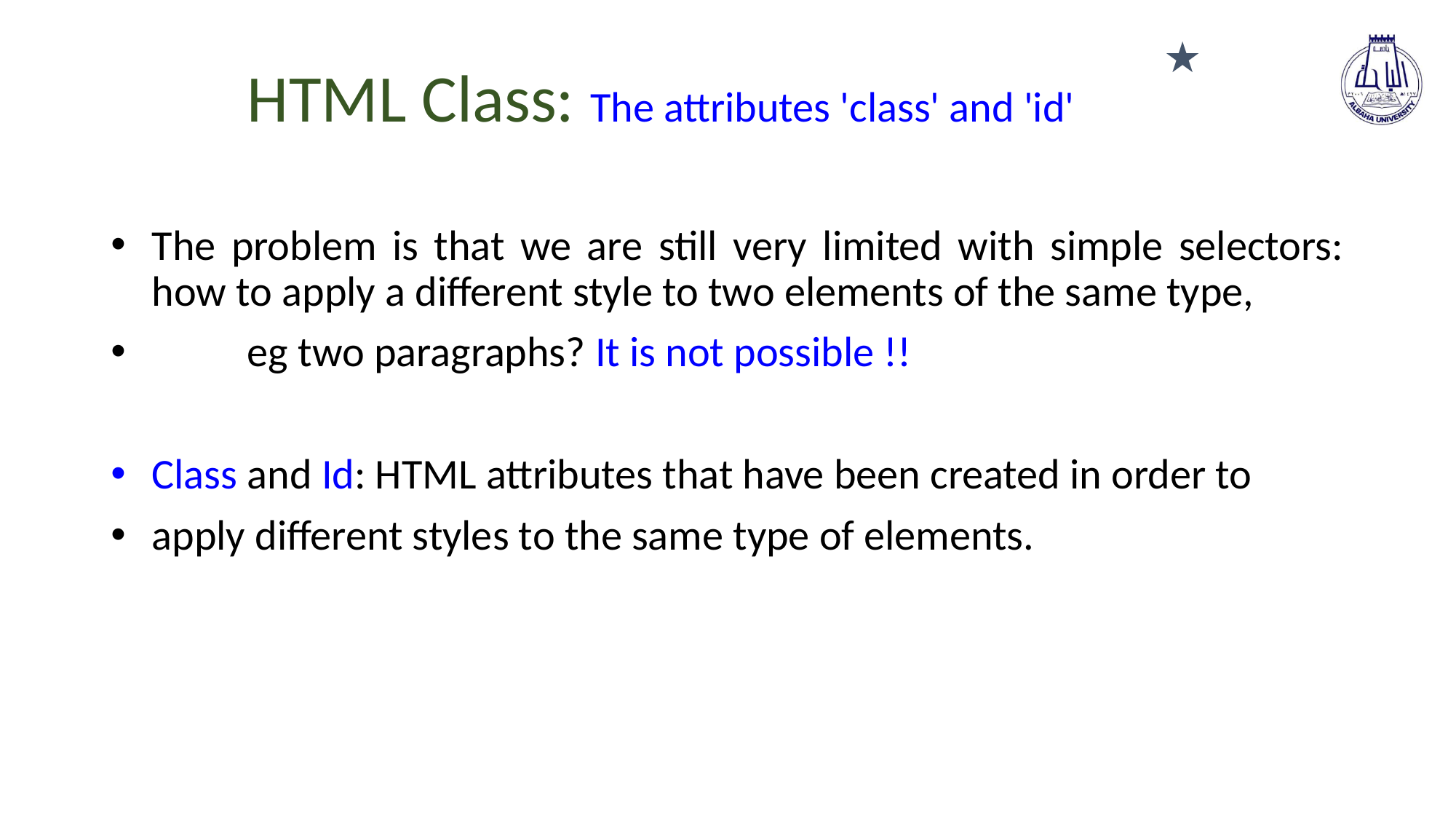

# HTML Class: The attributes 'class' and 'id'
★
The problem is that we are still very limited with simple selectors: how to apply a different style to two elements of the same type,
	eg two paragraphs? It is not possible !!

Class and Id: HTML attributes that have been created in order to
apply different styles to the same type of elements.